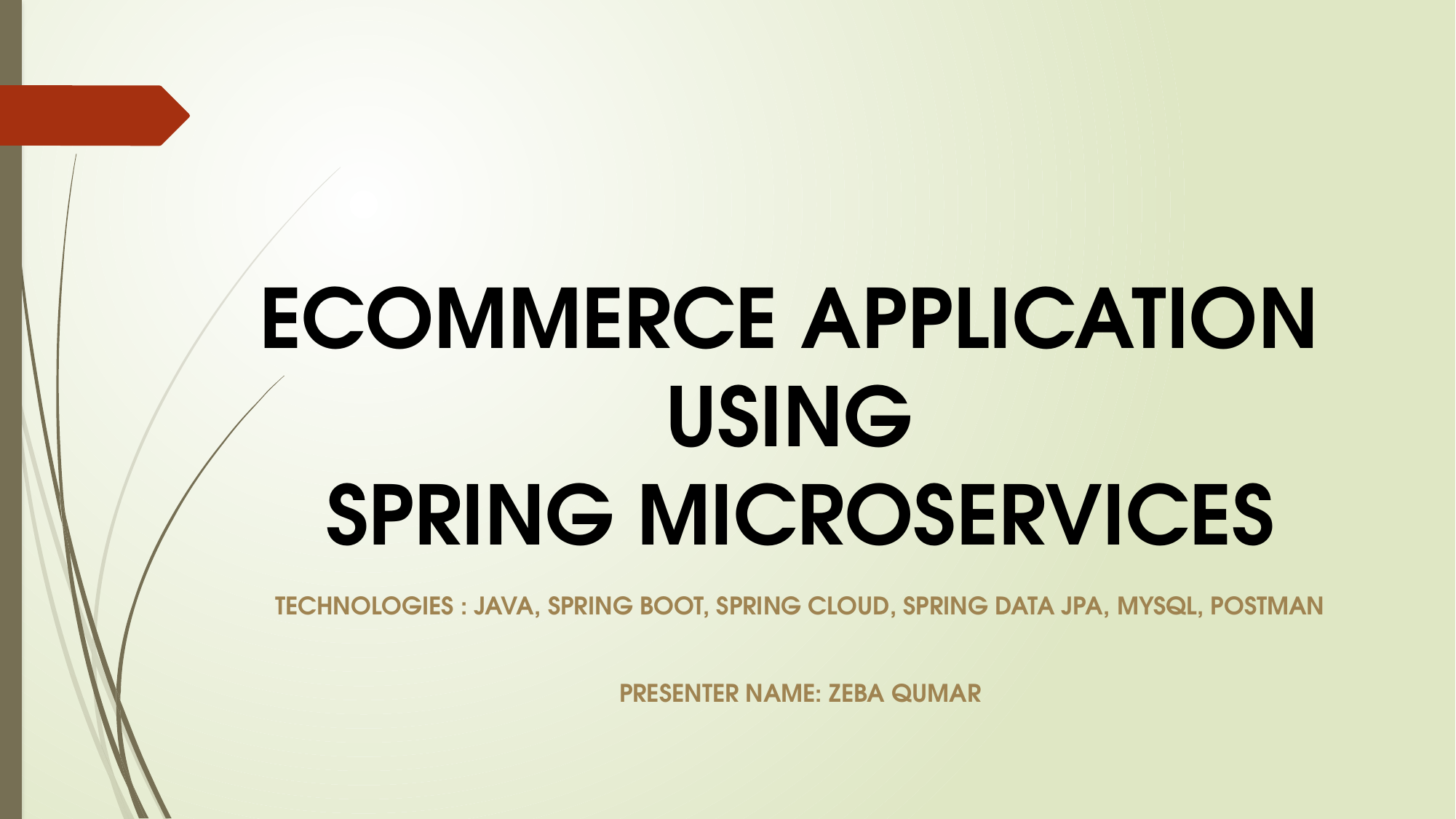

ECOMMERCE APPLICATION
USING
SPRING MICROSERVICES

TECHNOLOGIES : JAVA, SPRING BOOT, SPRING CLOUD, SPRING DATA JPA, MYSQL, POSTMAN

PRESENTER NAME: ZEBA QUMAR